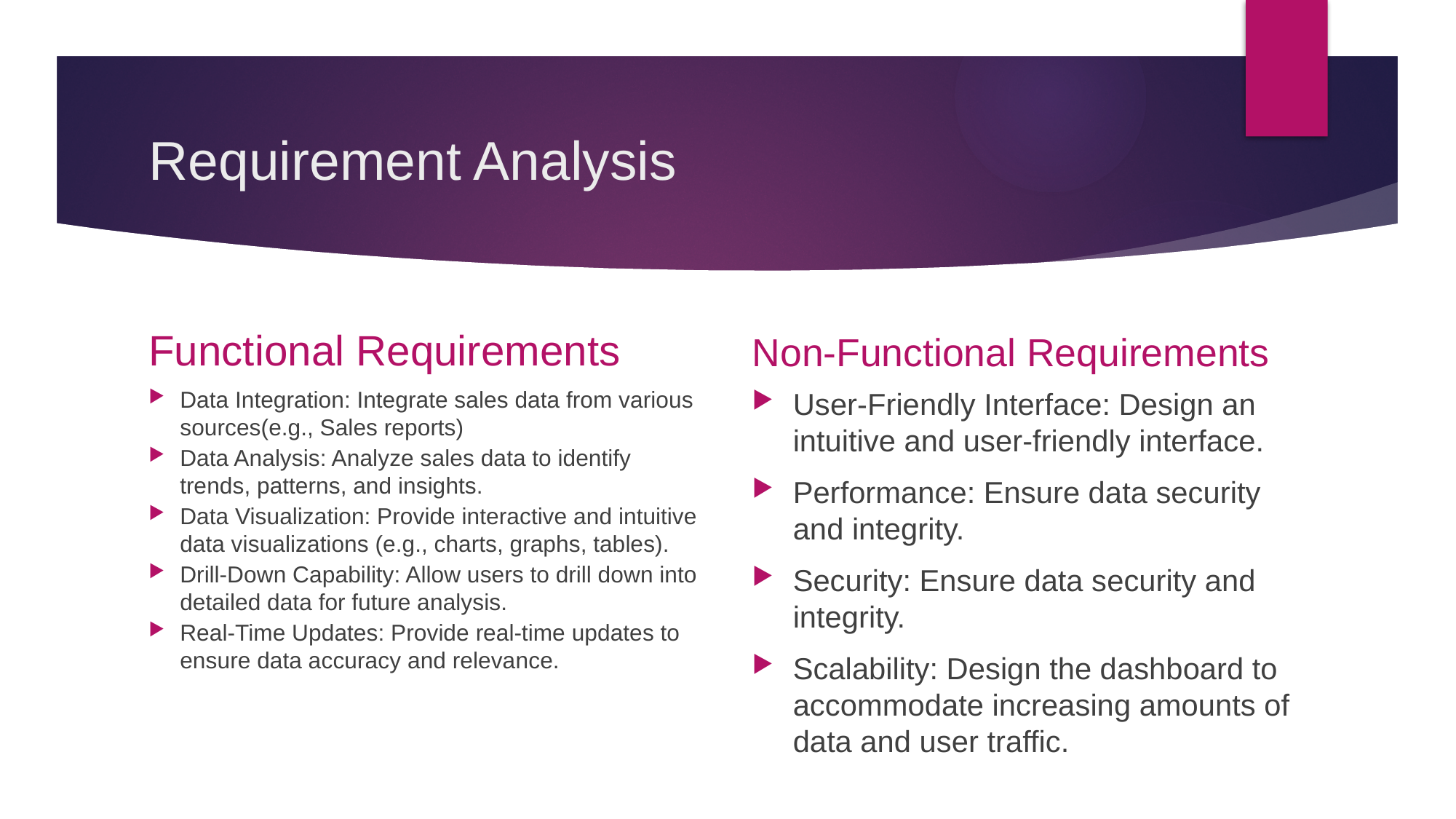

# Requirement Analysis
Functional Requirements
Non-Functional Requirements
Data Integration: Integrate sales data from various sources(e.g., Sales reports)
Data Analysis: Analyze sales data to identify trends, patterns, and insights.
Data Visualization: Provide interactive and intuitive data visualizations (e.g., charts, graphs, tables).
Drill-Down Capability: Allow users to drill down into detailed data for future analysis.
Real-Time Updates: Provide real-time updates to ensure data accuracy and relevance.

User-Friendly Interface: Design an intuitive and user-friendly interface.
Performance: Ensure data security and integrity.
Security: Ensure data security and integrity.
Scalability: Design the dashboard to accommodate increasing amounts of data and user traffic.